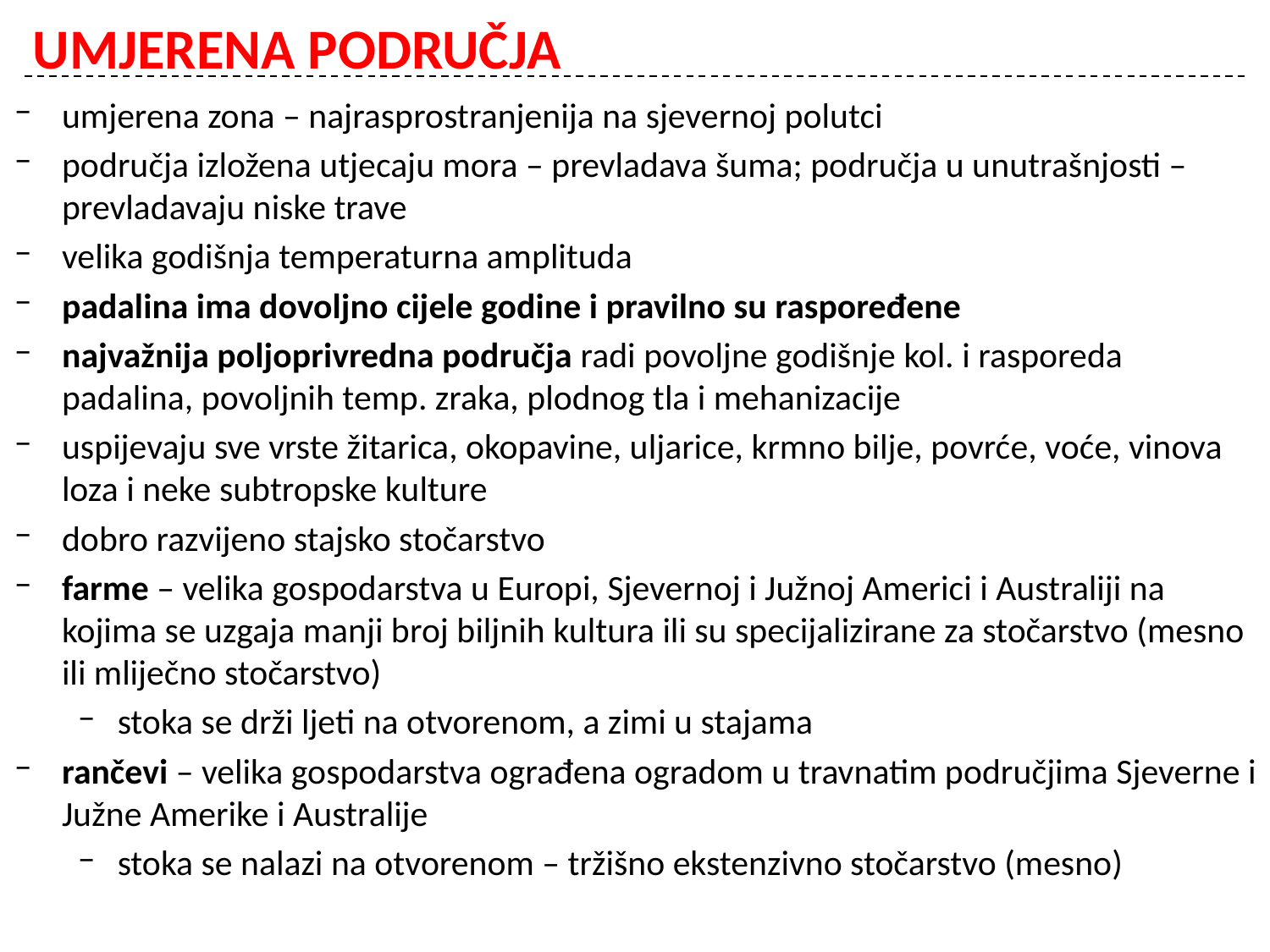

# UMJERENA PODRUČJA
umjerena zona – najrasprostranjenija na sjevernoj polutci
područja izložena utjecaju mora – prevladava šuma; područja u unutrašnjosti – prevladavaju niske trave
velika godišnja temperaturna amplituda
padalina ima dovoljno cijele godine i pravilno su raspoređene
najvažnija poljoprivredna područja radi povoljne godišnje kol. i rasporeda padalina, povoljnih temp. zraka, plodnog tla i mehanizacije
uspijevaju sve vrste žitarica, okopavine, uljarice, krmno bilje, povrće, voće, vinova loza i neke subtropske kulture
dobro razvijeno stajsko stočarstvo
farme – velika gospodarstva u Europi, Sjevernoj i Južnoj Americi i Australiji na kojima se uzgaja manji broj biljnih kultura ili su specijalizirane za stočarstvo (mesno ili mliječno stočarstvo)
stoka se drži ljeti na otvorenom, a zimi u stajama
rančevi – velika gospodarstva ograđena ogradom u travnatim područjima Sjeverne i Južne Amerike i Australije
stoka se nalazi na otvorenom – tržišno ekstenzivno stočarstvo (mesno)